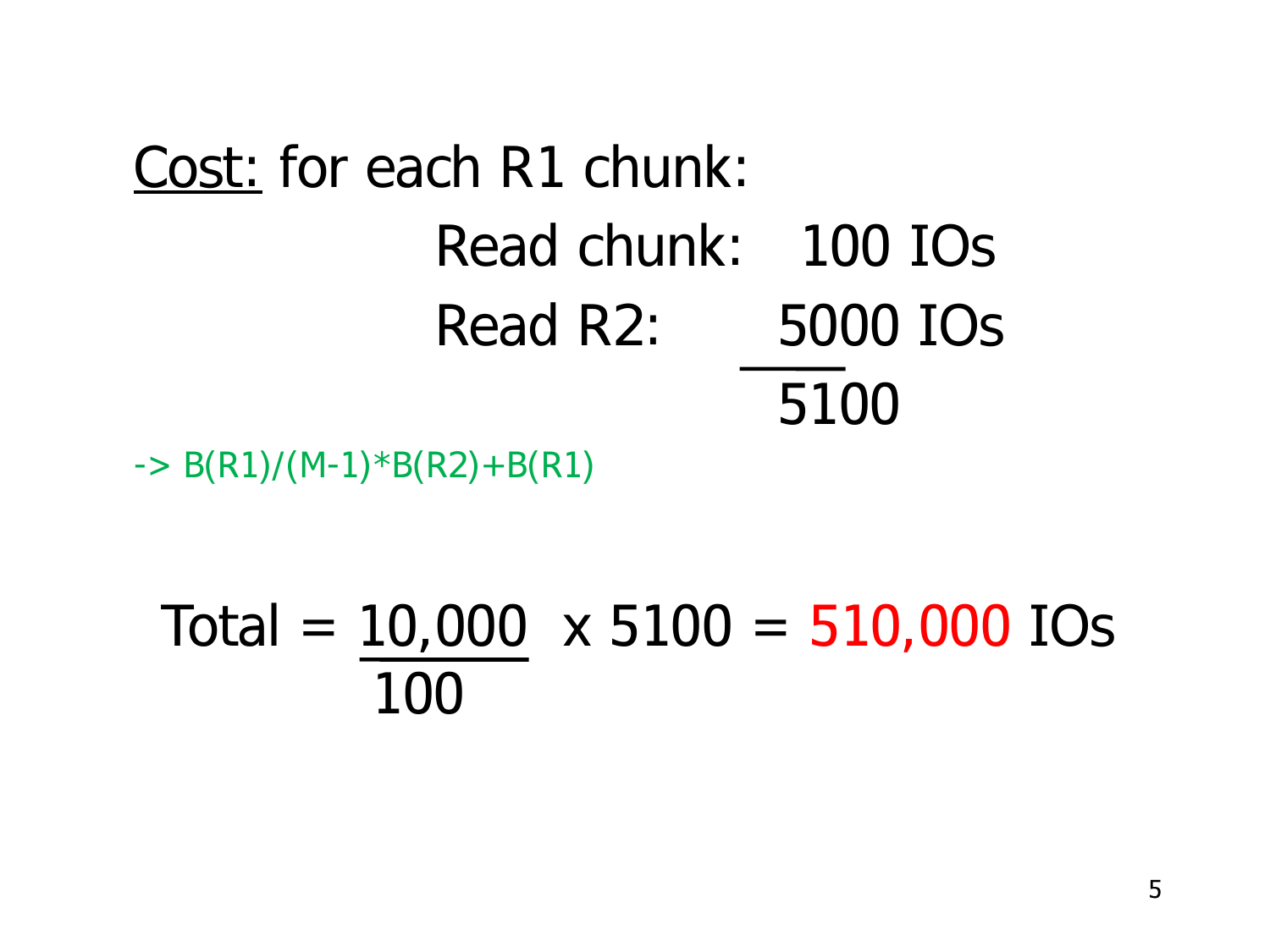

Cost: for each R1 chunk:
			Read chunk:   100 IOs
			Read R2:	     5000 IOs
					     5100
-> B(R1)/(M-1)*B(R2)+B(R1)

Total = 10,000  x 5100 = 510,000 IOs
            100

5